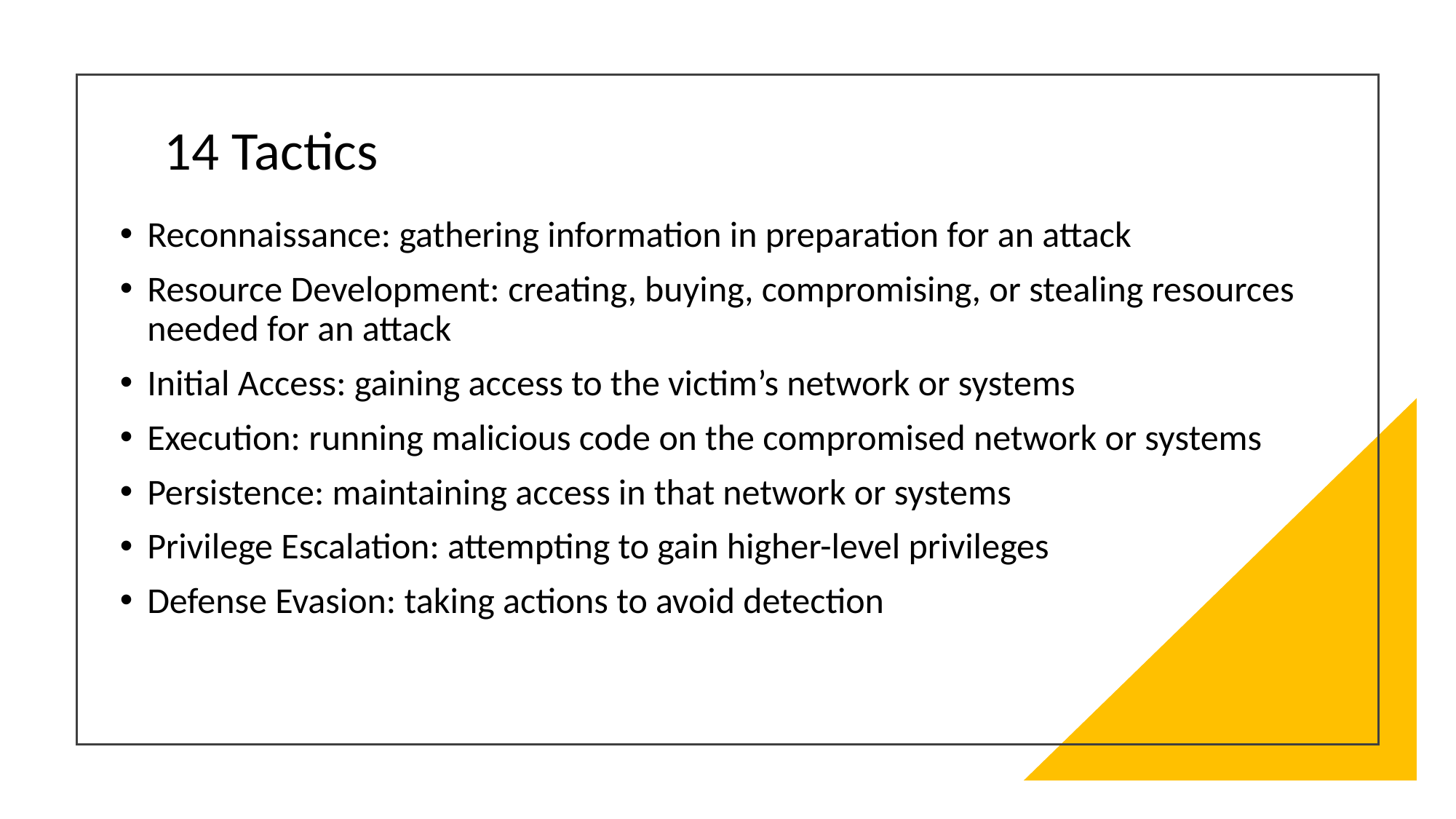

# 14 Tactics
Reconnaissance: gathering information in preparation for an attack
Resource Development: creating, buying, compromising, or stealing resources needed for an attack
Initial Access: gaining access to the victim’s network or systems
Execution: running malicious code on the compromised network or systems
Persistence: maintaining access in that network or systems
Privilege Escalation: attempting to gain higher-level privileges
Defense Evasion: taking actions to avoid detection